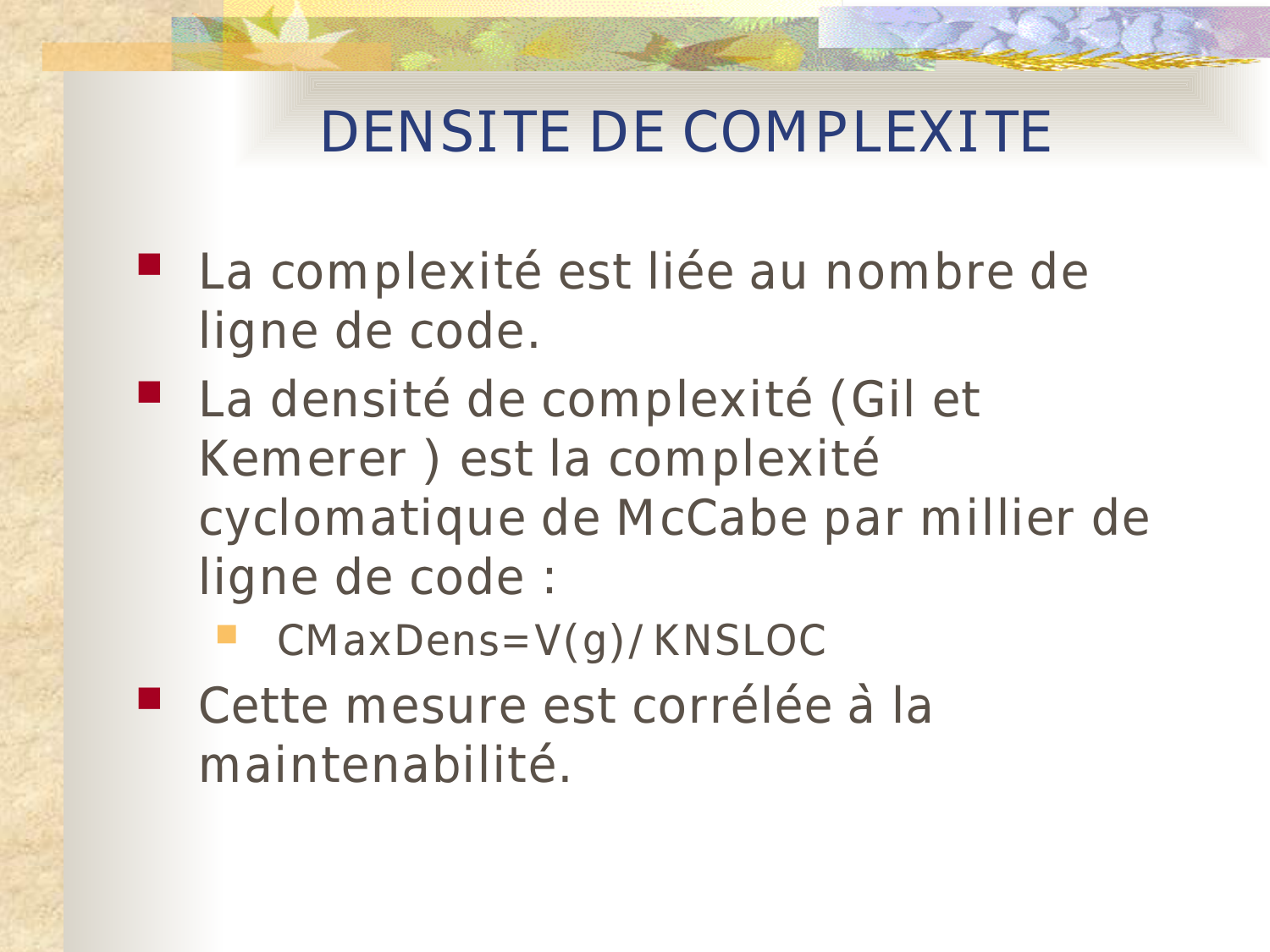

# DENSITE DE COMPLEXITE
La complexité est liée au nombre de ligne de code.
La densité de complexité (Gil et Kemerer ) est la complexité cyclomatique de McCabe par millier de ligne de code :
CMaxDens=V(g)/KNSLOC
Cette mesure est corrélée à la maintenabilité.